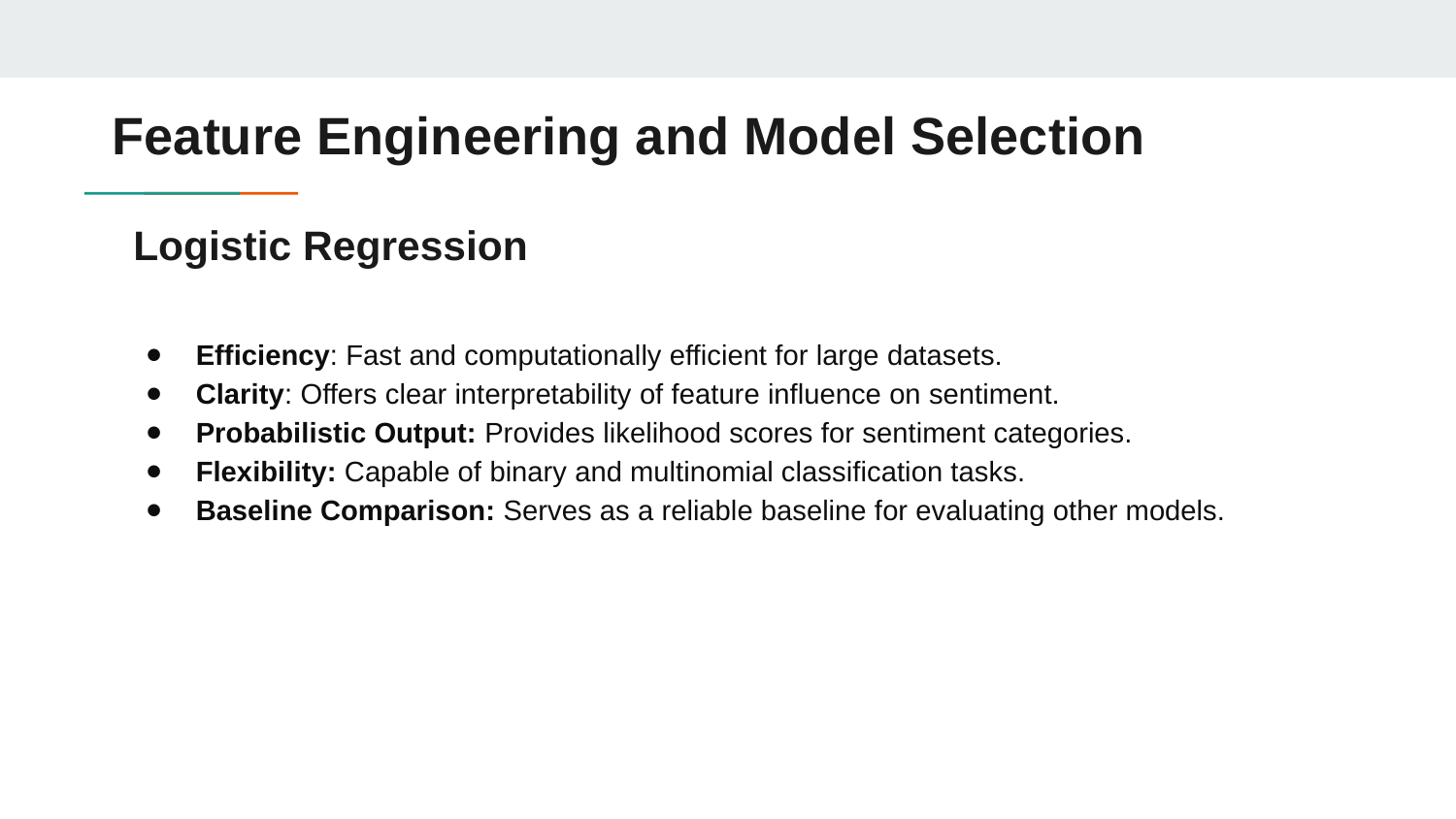

Feature Engineering and Model Selection
# Logistic Regression
Efficiency: Fast and computationally efficient for large datasets.
Clarity: Offers clear interpretability of feature influence on sentiment.
Probabilistic Output: Provides likelihood scores for sentiment categories.
Flexibility: Capable of binary and multinomial classification tasks.
Baseline Comparison: Serves as a reliable baseline for evaluating other models.